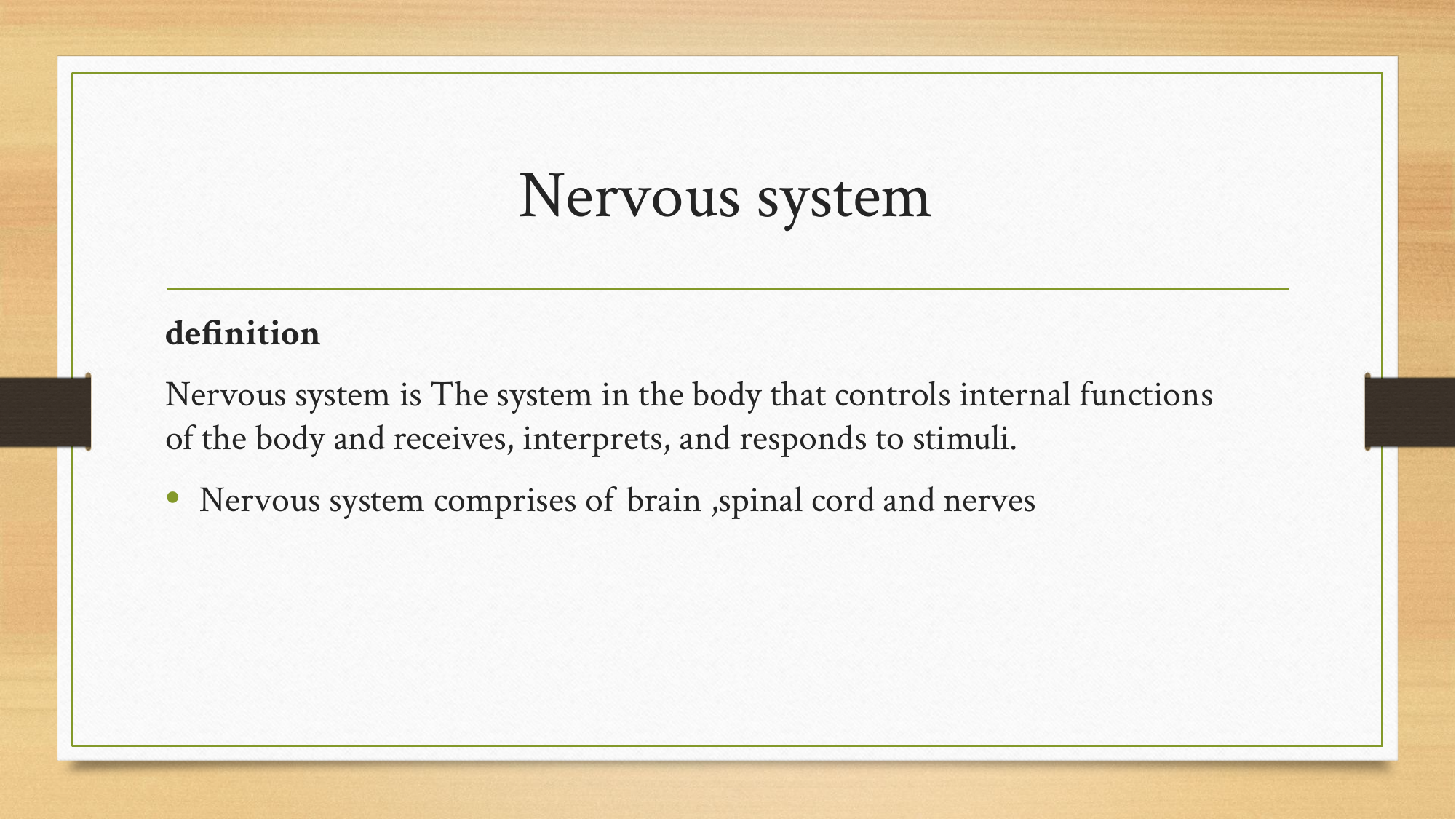

# Nervous system
definition
Nervous system is The system in the body that controls internal functions of the body and receives, interprets, and responds to stimuli.
Nervous system comprises of brain ,spinal cord and nerves